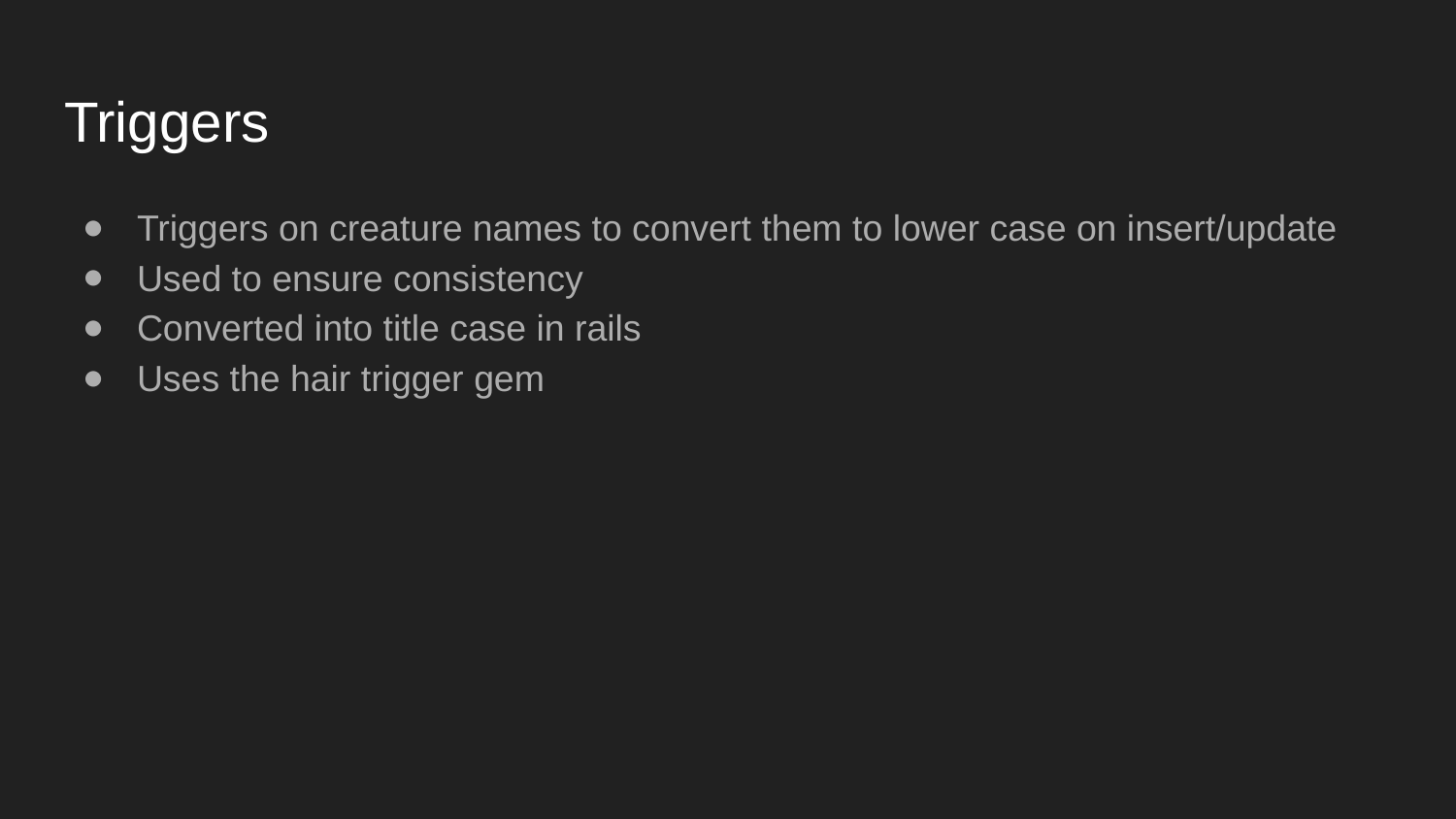

# Triggers
Triggers on creature names to convert them to lower case on insert/update
Used to ensure consistency
Converted into title case in rails
Uses the hair trigger gem